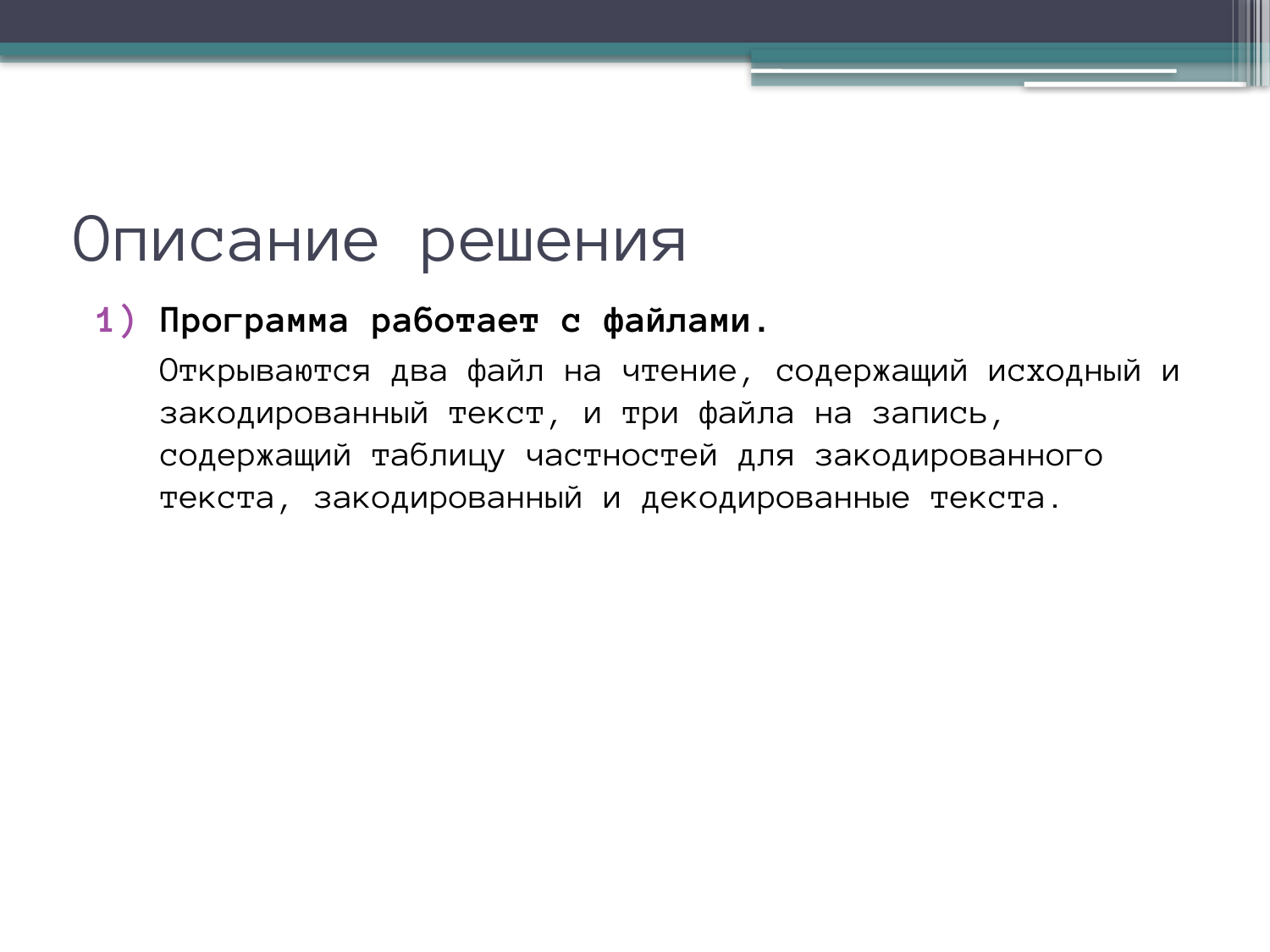

# Описание решения
Программа работает с файлами.
	Открываются два файл на чтение, содержащий исходный и закодированный текст, и три файла на запись, содержащий таблицу частностей для закодированного текста, закодированный и декодированные текста.